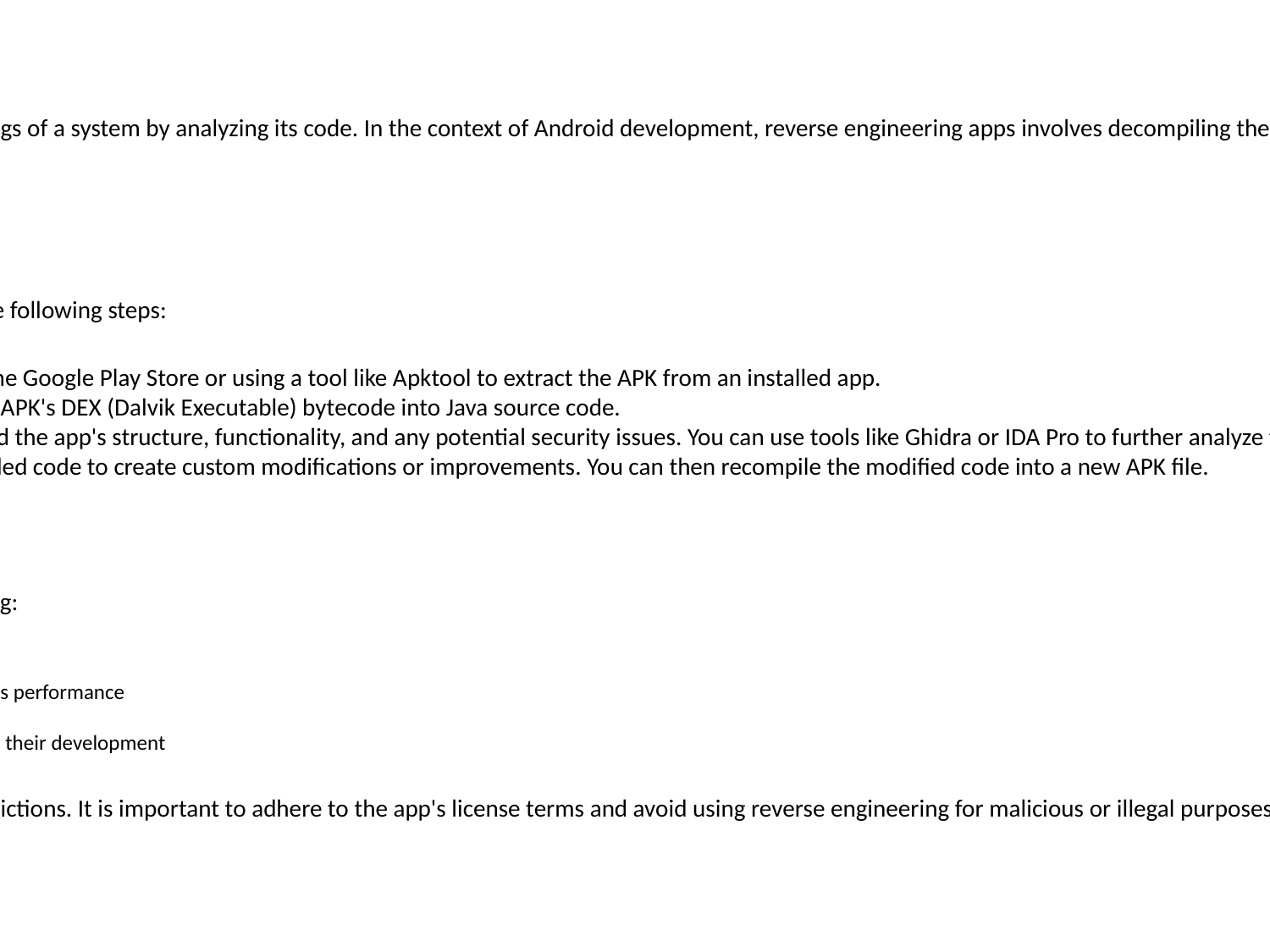

Reverse Engineering Android Apps

Reverse engineering is a technique used to understand the inner workings of a system by analyzing its code. In the context of Android development, reverse engineering apps involves decompiling the app's APK file to extract its source code. This process can be useful for:

Understanding how an app functions and its underlying logic
Identifying potential security vulnerabilities or malicious code
Creating custom modifications or enhancements to an app

The process of reverse engineering an Android app typically involves the following steps:

1. Obtain the APK file:This can be done by downloading the app from the Google Play Store or using a tool like Apktool to extract the APK from an installed app.
2. Decompile the APK:Use a tool like JADX or Fernflower to convert the APK's DEX (Dalvik Executable) bytecode into Java source code.
3. Analyze the source code:Examine the decompiled code to understand the app's structure, functionality, and any potential security issues. You can use tools like Ghidra or IDA Pro to further analyze the assembly code or binary data.
4. Modify or enhance the app:If desired, make changes to the decompiled code to create custom modifications or improvements. You can then recompile the modified code into a new APK file.

Benefits of Reverse Engineering Android Apps

Reverse engineering Android apps can provide several benefits, including:

Security analysis:Identifying potential security vulnerabilities or malicious code
App optimization:Understanding how an app consumes resources and optimizing its performance
Customization:Creating custom modifications or enhancements to an app
Learning and research:Gaining insights into the inner workings of Android apps and their development

Note:Reverse engineering apps can be legally challenging in some jurisdictions. It is important to adhere to the app's license terms and avoid using reverse engineering for malicious or illegal purposes.